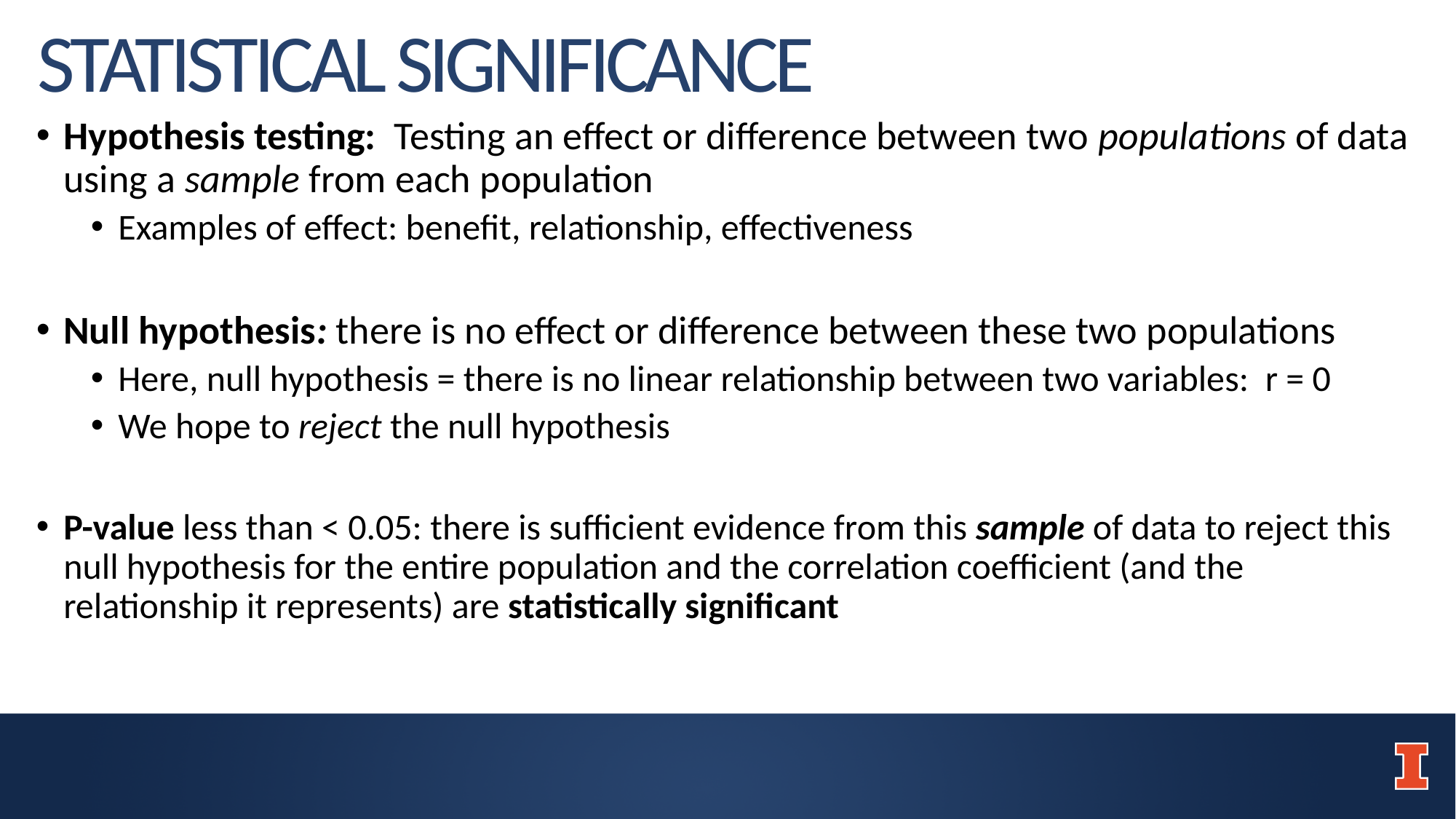

# STATISTICAL SIGNIFICANCE
Hypothesis testing:  Testing an effect or difference between two populations of data using a sample from each population
Examples of effect: benefit, relationship, effectiveness

Null hypothesis: there is no effect or difference between these two populations
Here, null hypothesis = there is no linear relationship between two variables:  r = 0
We hope to reject the null hypothesis

P-value less than < 0.05: there is sufficient evidence from this sample of data to reject this null hypothesis for the entire population and the correlation coefficient (and the relationship it represents) are statistically significant